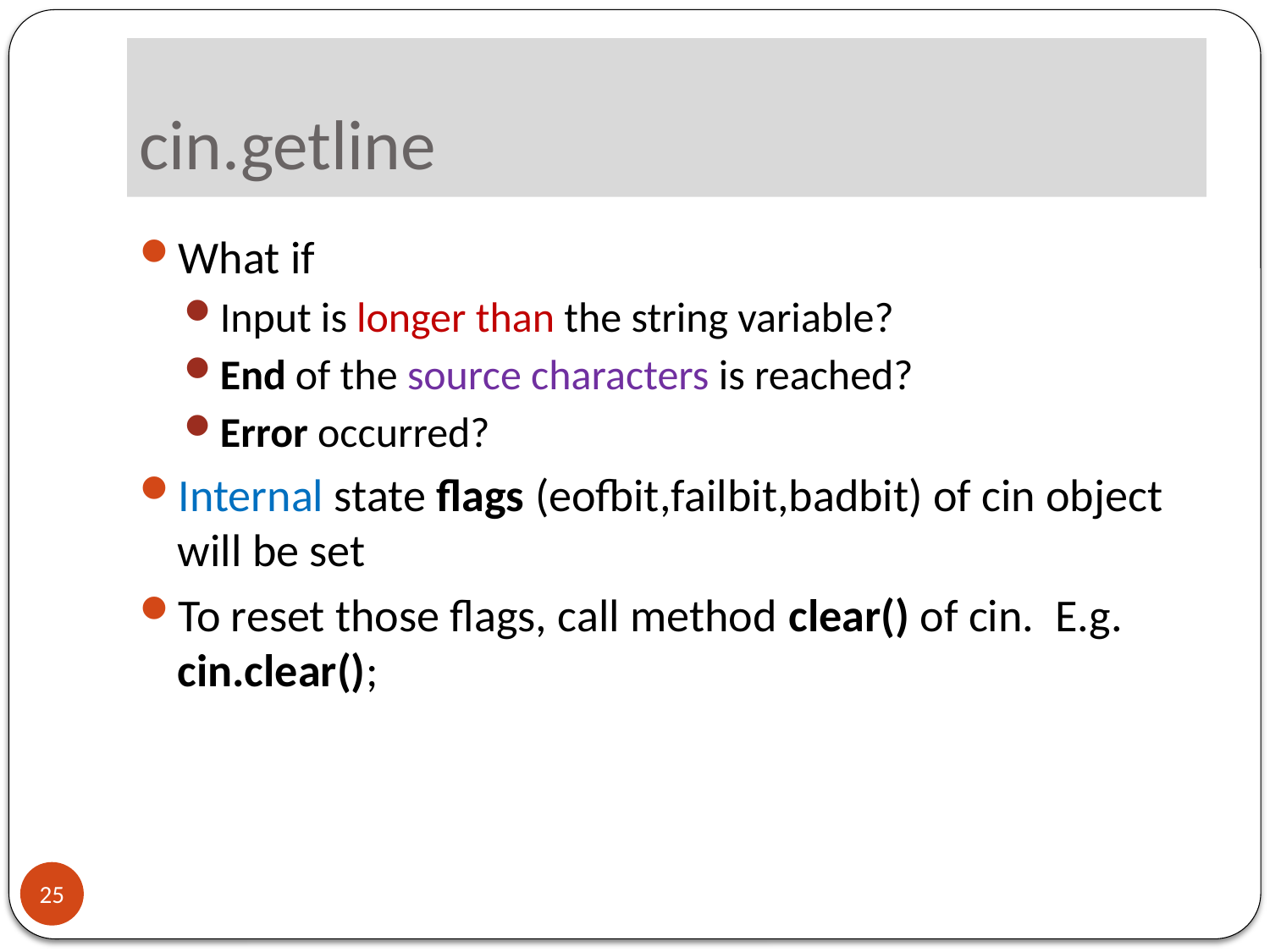

# cin.getline
What if
Input is longer than the string variable?
End of the source characters is reached?
Error occurred?
Internal state flags (eofbit,failbit,badbit) of cin object will be set
To reset those flags, call method clear() of cin.  E.g. cin.clear();

25